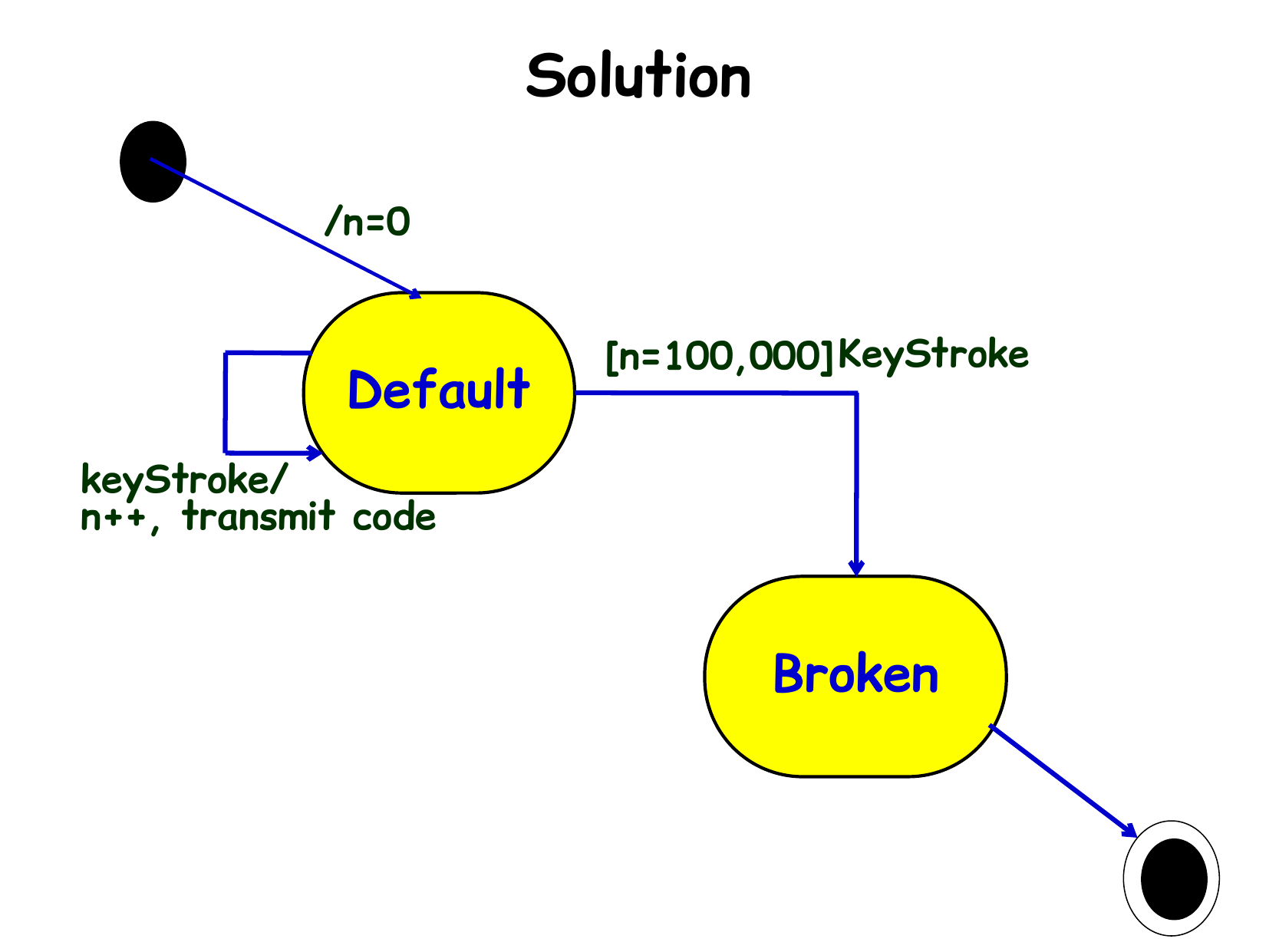

Solution

Default
[n=100,000]
keyStroke/
n++, transmit code
Broken
/n=0
KeyStroke